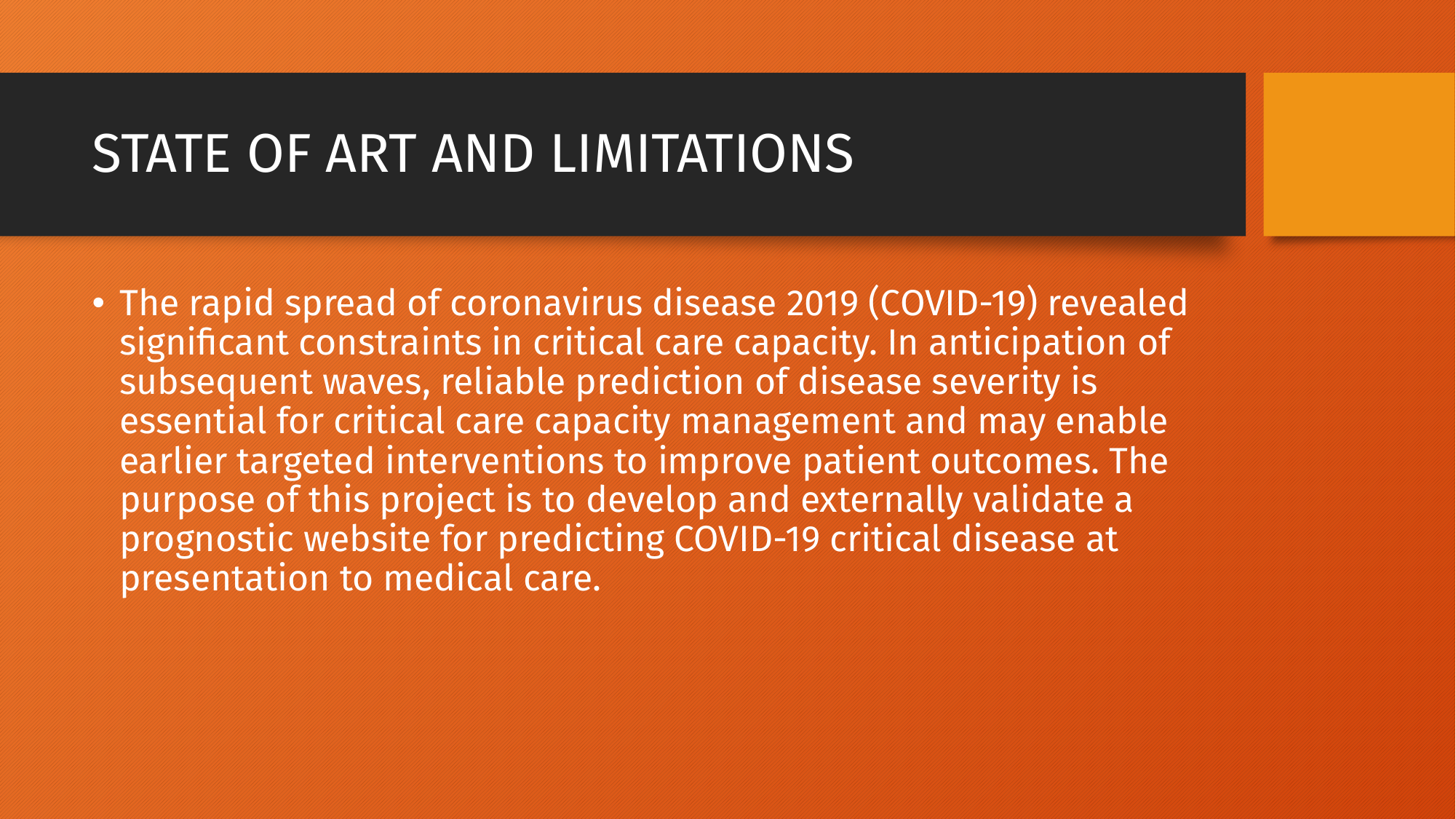

# STATE OF ART AND LIMITATIONS
The rapid spread of coronavirus disease 2019 (COVID-19) revealed significant constraints in critical care capacity. In anticipation of subsequent waves, reliable prediction of disease severity is essential for critical care capacity management and may enable earlier targeted interventions to improve patient outcomes. The purpose of this project is to develop and externally validate a prognostic website for predicting COVID-19 critical disease at presentation to medical care.